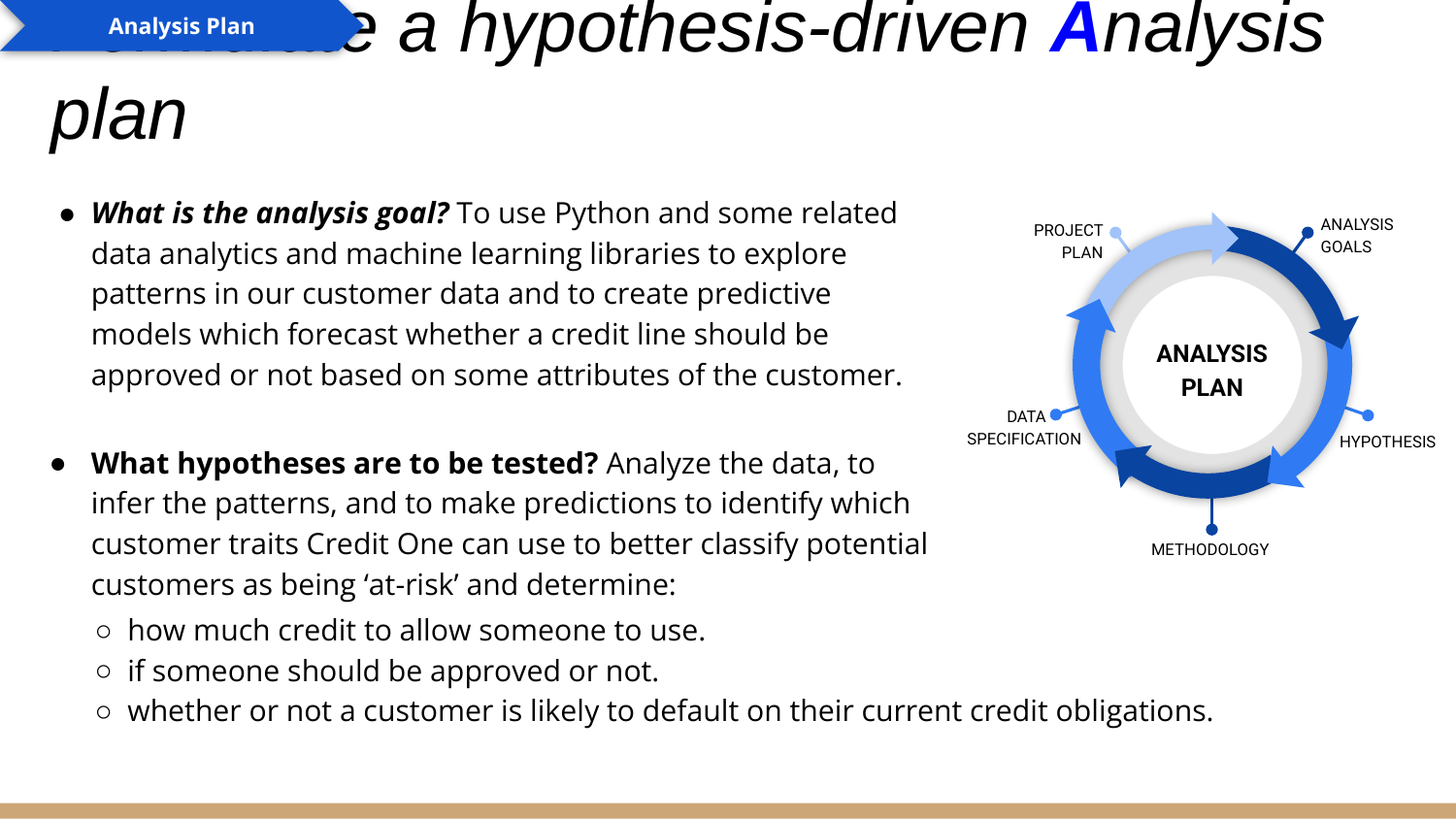

Analysis Plan
# Formulate a hypothesis-driven Analysis plan
ANALYSIS GOALS
PROJECT PLAN

ANALYSIS
PLAN
 DATA
SPECIFICATION
HYPOTHESIS

METHODOLOGY
What is the analysis goal? To use Python and some related data analytics and machine learning libraries to explore patterns in our customer data and to create predictive models which forecast whether a credit line should be approved or not based on some attributes of the customer.
What hypotheses are to be tested? Analyze the data, to infer the patterns, and to make predictions to identify which customer traits Credit One can use to better classify potential customers as being ‘at-risk’ and determine:
how much credit to allow someone to use.
if someone should be approved or not.
whether or not a customer is likely to default on their current credit obligations.